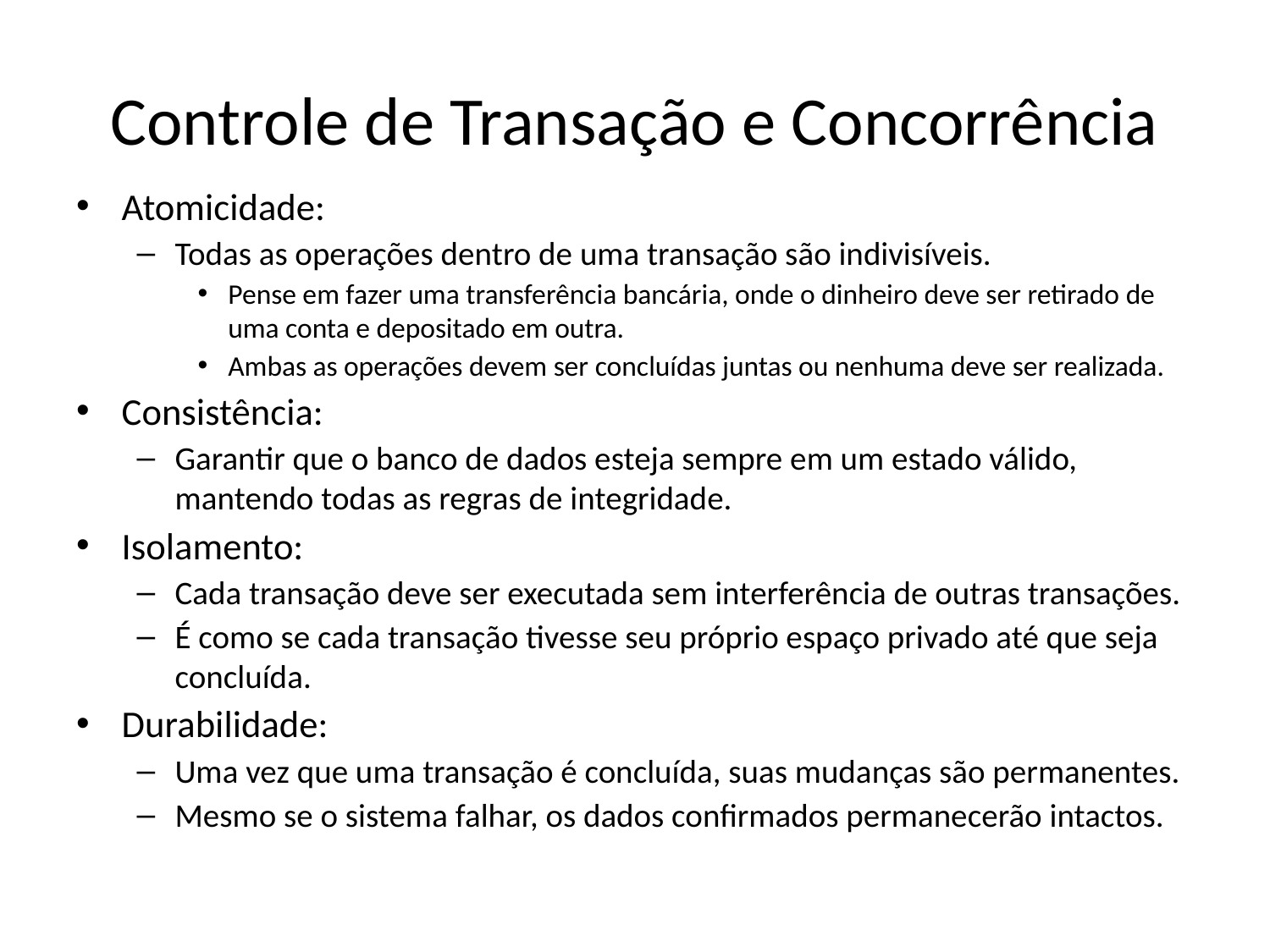

# Controle de Transação e Concorrência
Atomicidade:
Todas as operações dentro de uma transação são indivisíveis.
Pense em fazer uma transferência bancária, onde o dinheiro deve ser retirado de uma conta e depositado em outra.
Ambas as operações devem ser concluídas juntas ou nenhuma deve ser realizada.
Consistência:
Garantir que o banco de dados esteja sempre em um estado válido, mantendo todas as regras de integridade.
Isolamento:
Cada transação deve ser executada sem interferência de outras transações.
É como se cada transação tivesse seu próprio espaço privado até que seja concluída.
Durabilidade:
Uma vez que uma transação é concluída, suas mudanças são permanentes.
Mesmo se o sistema falhar, os dados confirmados permanecerão intactos.